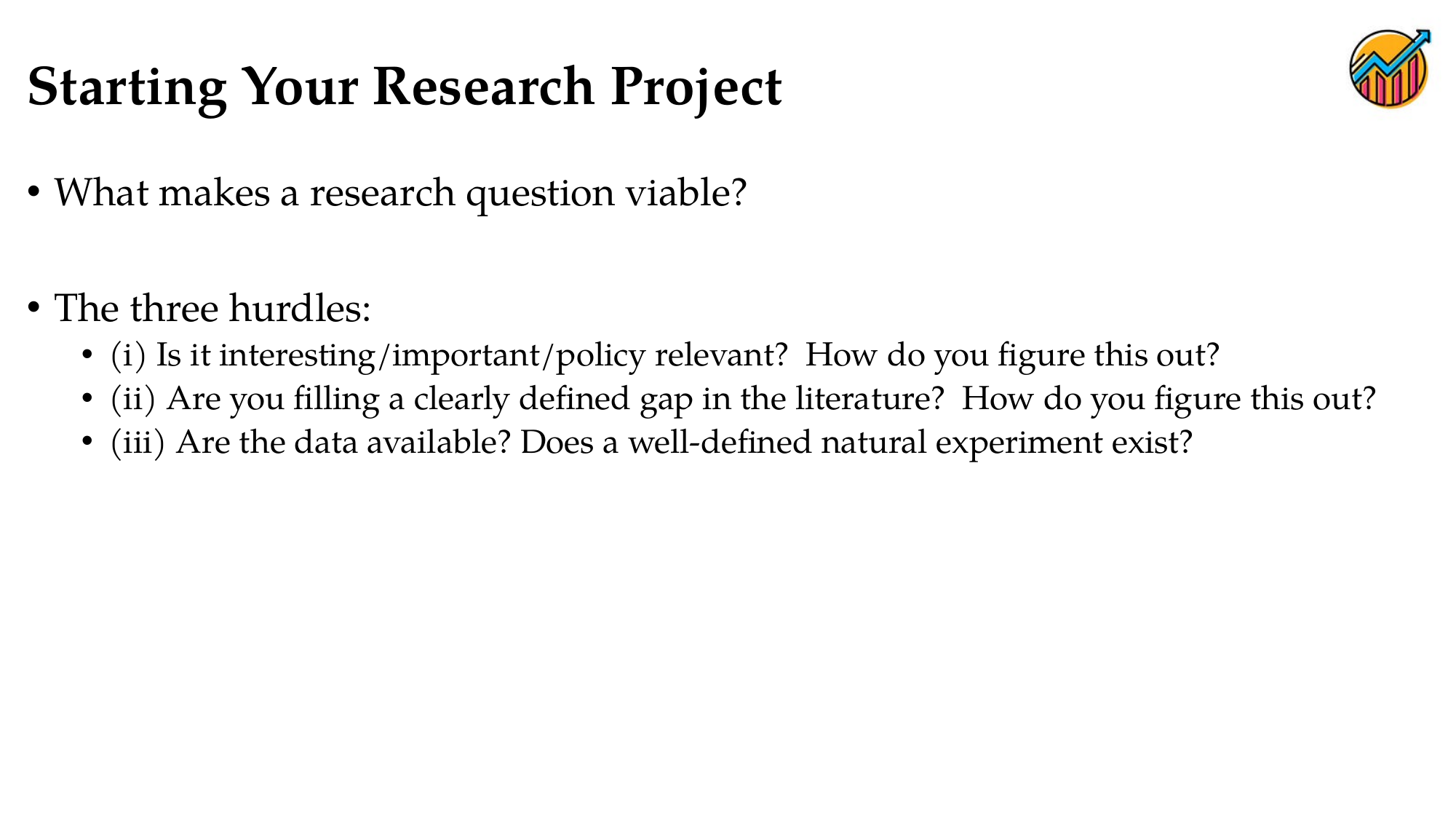

# Starting Your Research Project
What makes a research question viable?

The three hurdles:
(i) Is it interesting/important/policy relevant?  How do you figure this out?
(ii) Are you filling a clearly defined gap in the literature?  How do you figure this out?
(iii) Are the data available? Does a well-defined natural experiment exist?